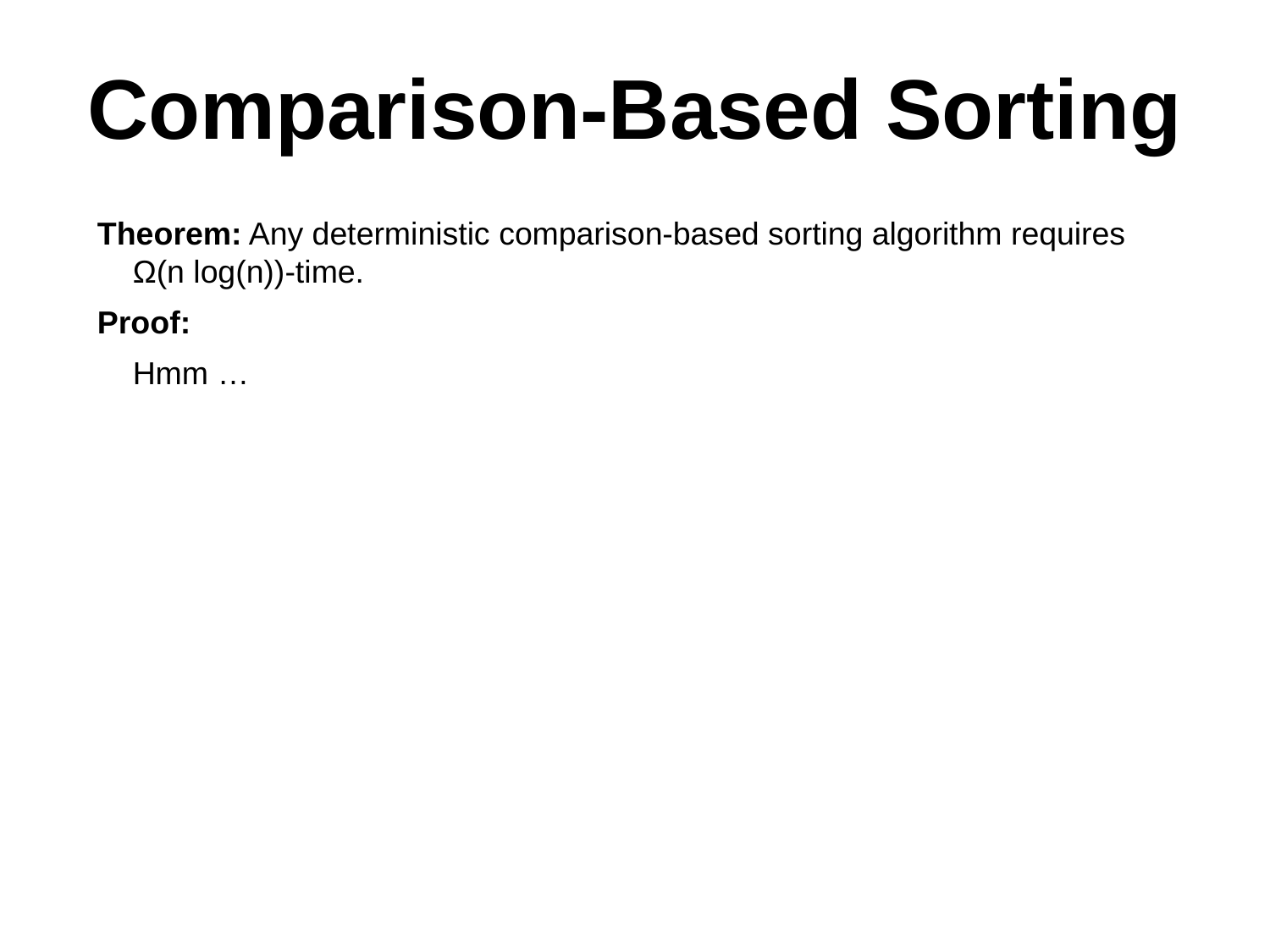

Comparison-Based Sorting
Theorem: Any deterministic comparison-based sorting algorithm requires
    Ω(n log(n))-time.

Proof:

    Hmm …